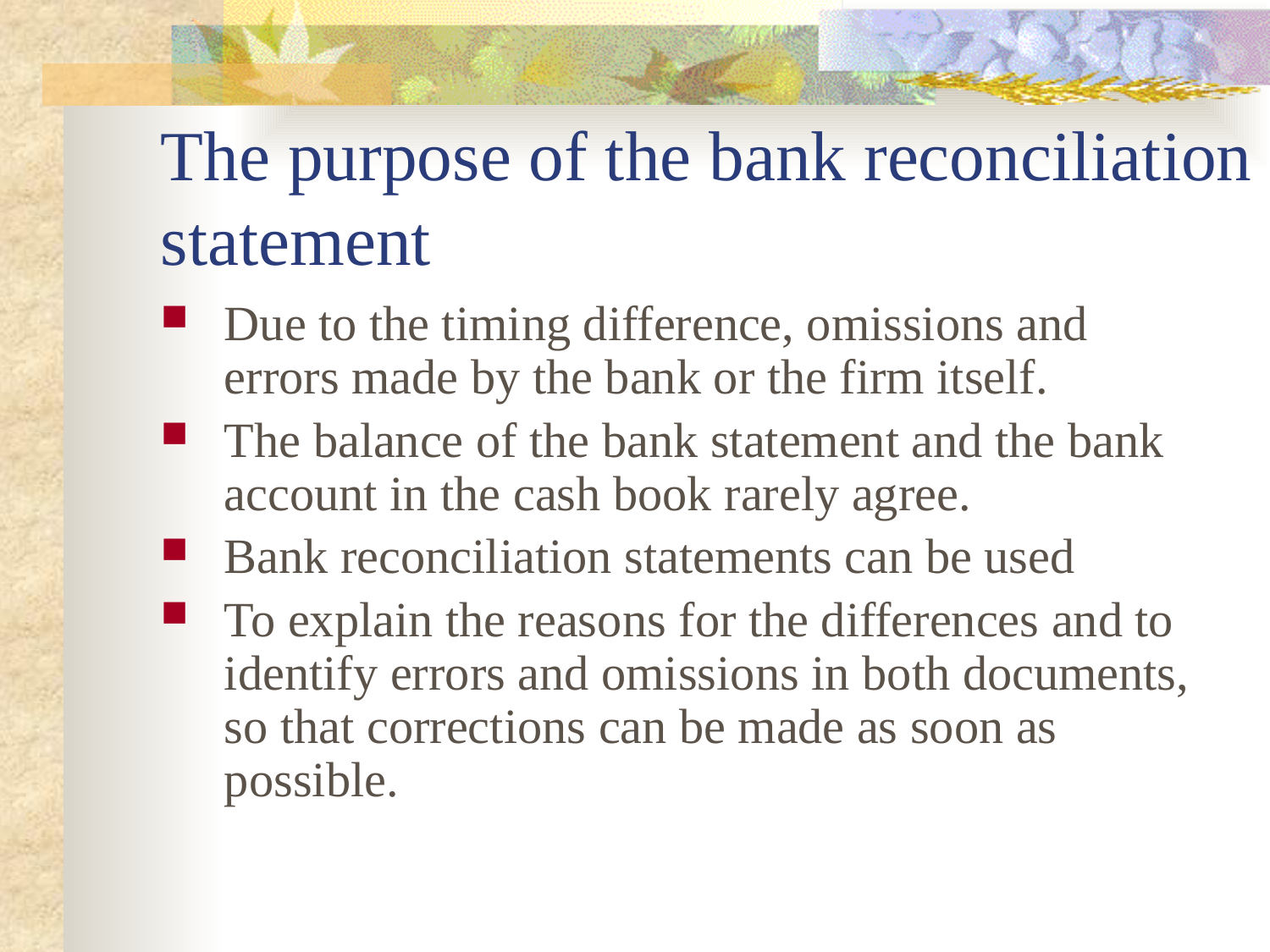

# The purpose of the bank reconciliation statement
Due to the timing difference, omissions and errors made by the bank or the firm itself.
The balance of the bank statement and the bank account in the cash book rarely agree.
Bank reconciliation statements can be used
To explain the reasons for the differences and to identify errors and omissions in both documents, so that corrections can be made as soon as possible.